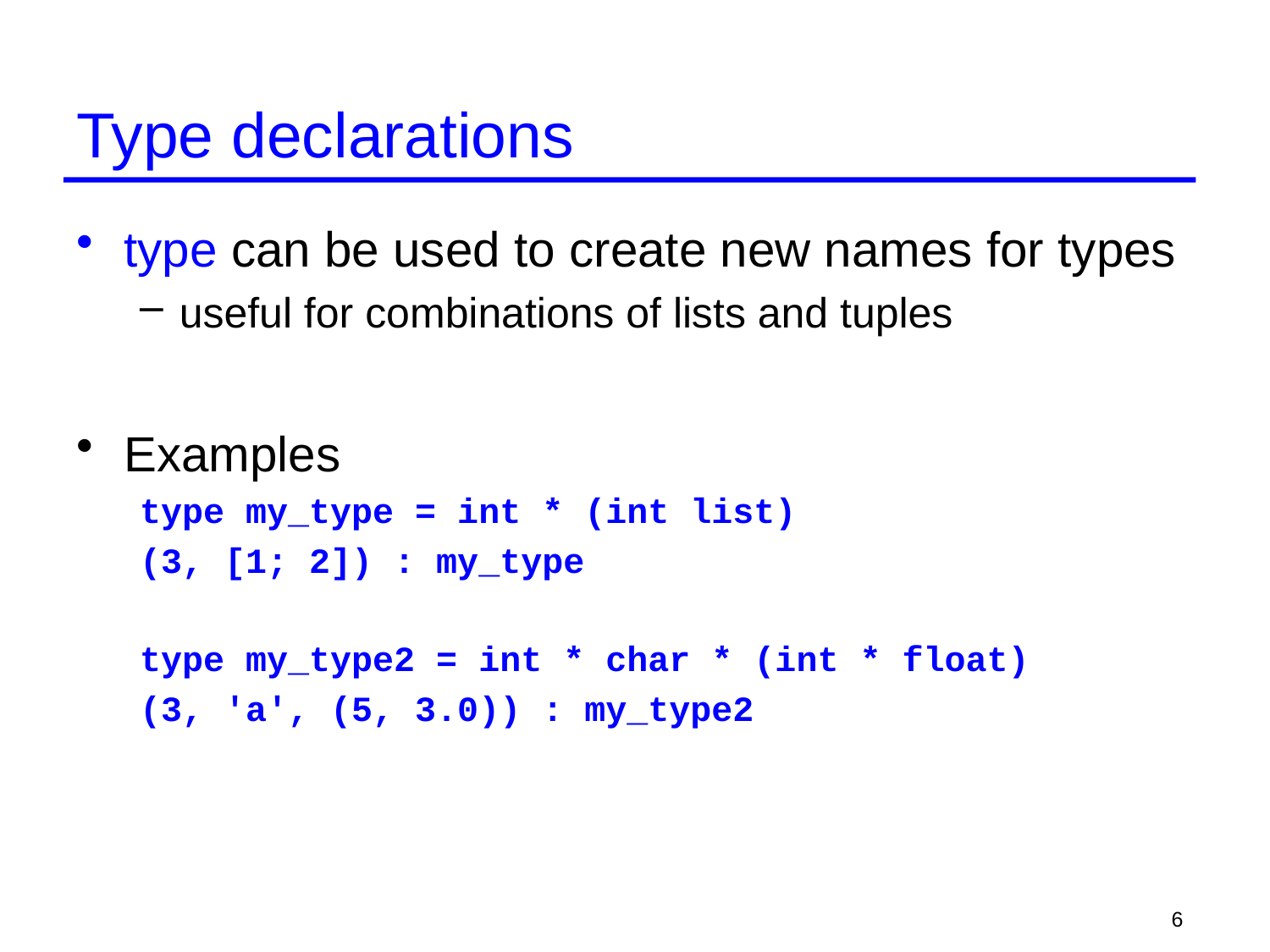

# Type declarations
type can be used to create new names for types
useful for combinations of lists and tuples

Examples
type my_type = int * (int list)
(3, [1; 2]) : my_type

type my_type2 = int * char * (int * float)
(3, 'a', (5, 3.0)) : my_type2

6